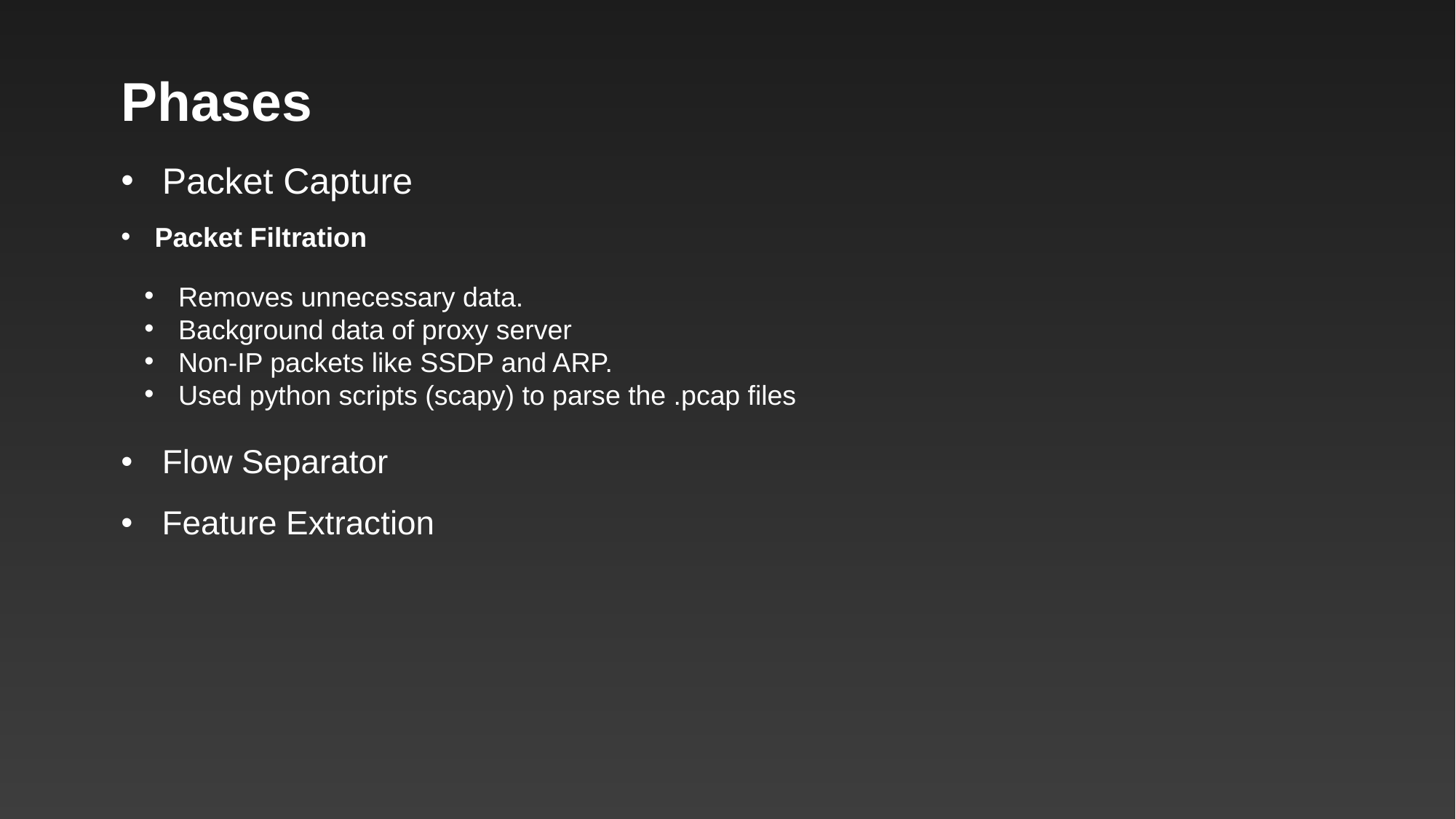

# Phases
Packet Capture
Packet Filtration
Removes unnecessary data.
Background data of proxy server
Non-IP packets like SSDP and ARP.
Used python scripts (scapy) to parse the .pcap files

Flow Separator
Feature Extraction